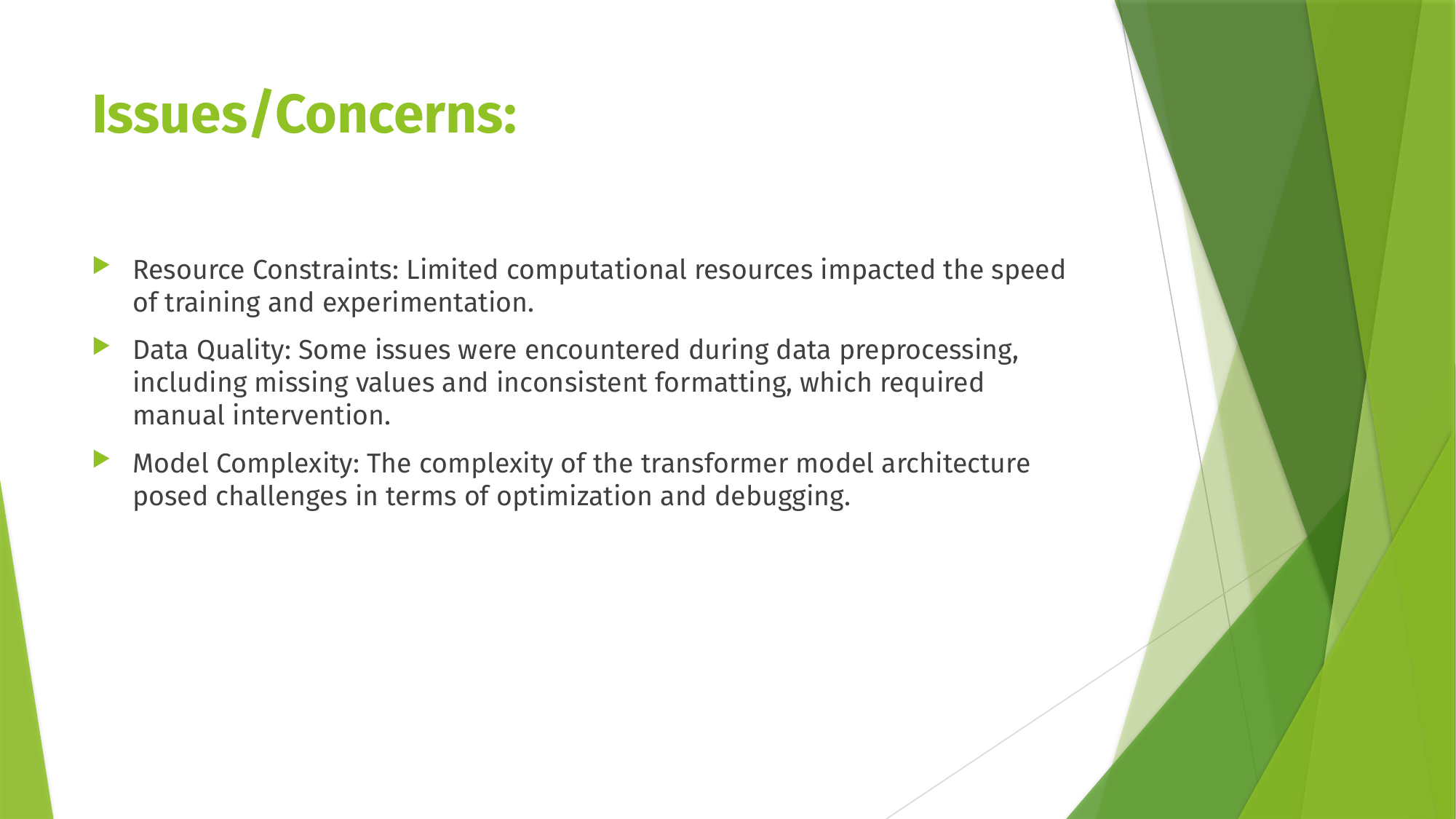

# Issues/Concerns:
Resource Constraints: Limited computational resources impacted the speed of training and experimentation.
Data Quality: Some issues were encountered during data preprocessing, including missing values and inconsistent formatting, which required manual intervention.
Model Complexity: The complexity of the transformer model architecture posed challenges in terms of optimization and debugging.